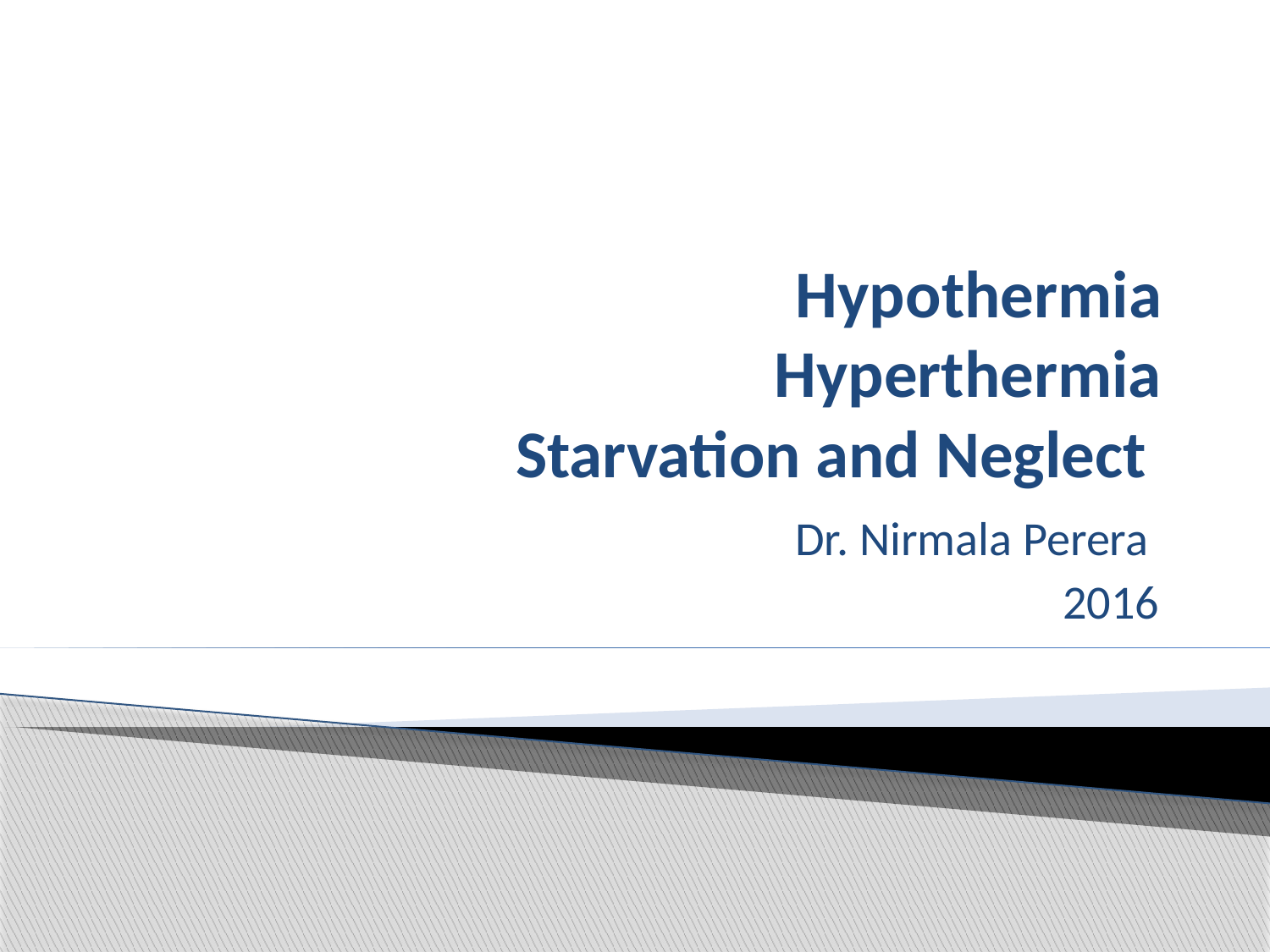

# Hypothermia Hyperthermia Starvation and Neglect
Dr. Nirmala Perera
2016